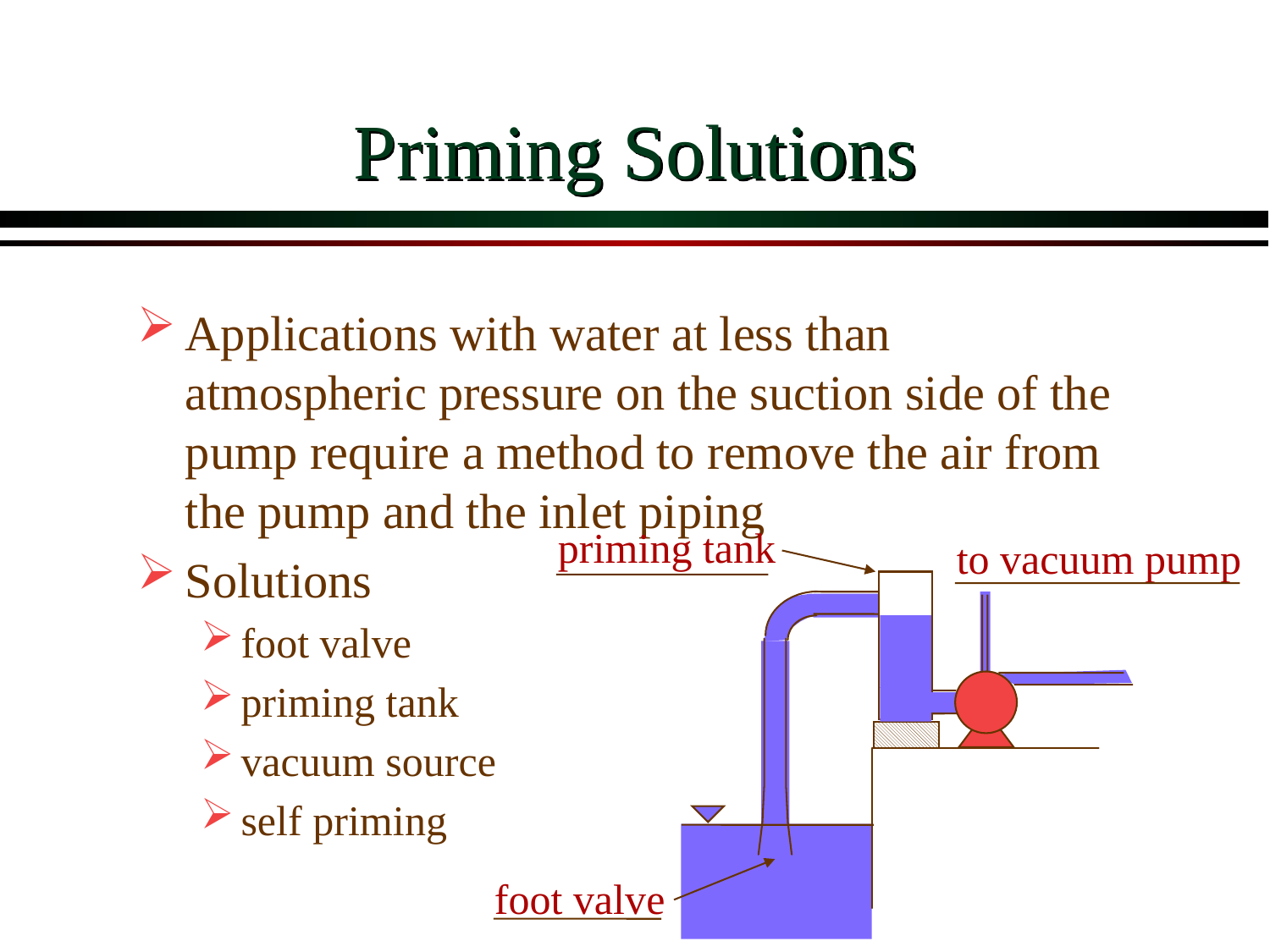

# Priming Solutions
Applications with water at less than atmospheric pressure on the suction side of the pump require a method to remove the air from the pump and the inlet piping
Solutions
foot valve
priming tank
vacuum source
self priming
priming tank
to vacuum pump

foot valve